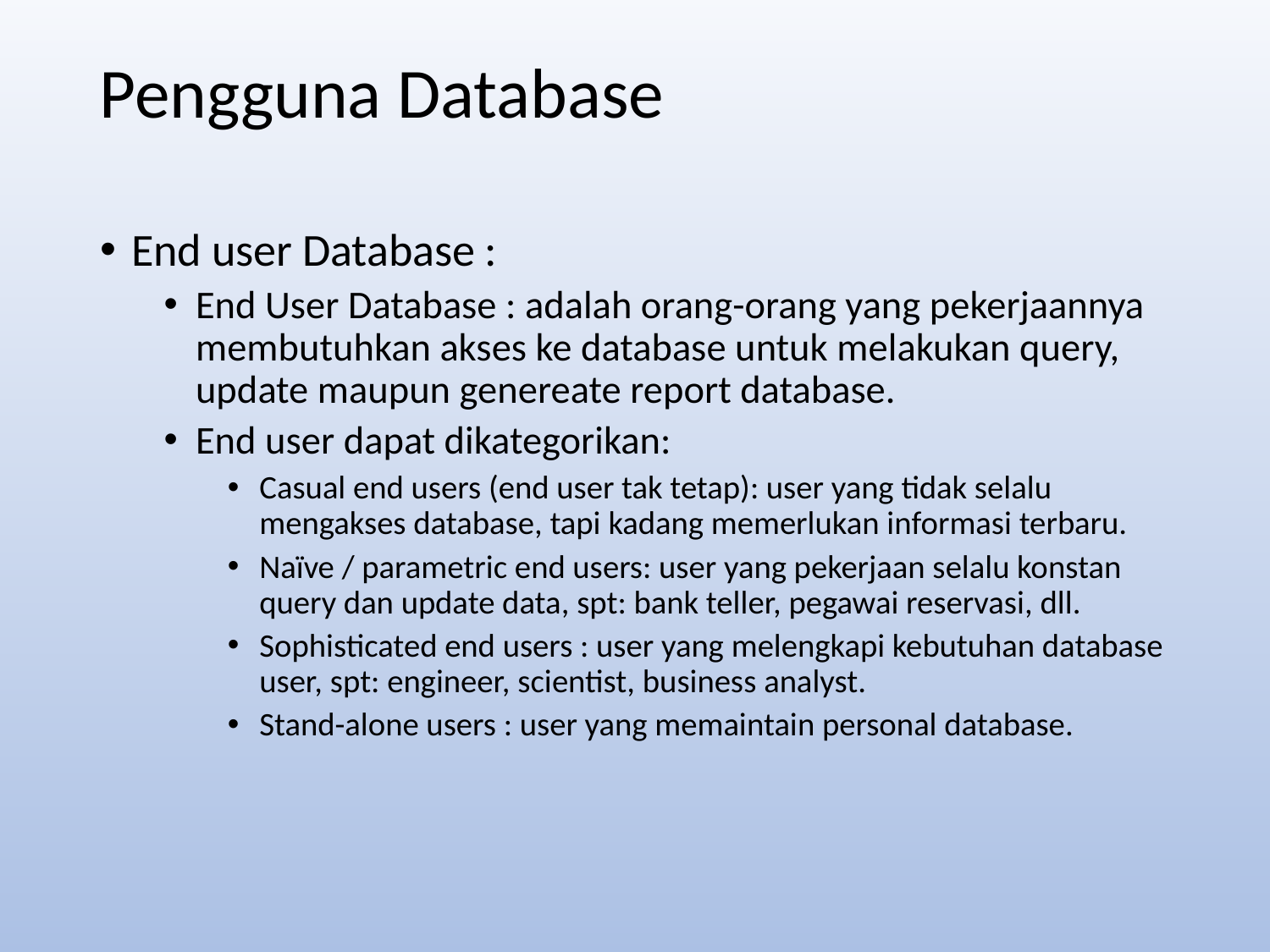

Pengguna Database
End user Database :
End User Database : adalah orang-orang yang pekerjaannya membutuhkan akses ke database untuk melakukan query, update maupun genereate report database.
End user dapat dikategorikan:
Casual end users (end user tak tetap): user yang tidak selalu mengakses database, tapi kadang memerlukan informasi terbaru.
Naïve / parametric end users: user yang pekerjaan selalu konstan query dan update data, spt: bank teller, pegawai reservasi, dll.
Sophisticated end users : user yang melengkapi kebutuhan database user, spt: engineer, scientist, business analyst.
Stand-alone users : user yang memaintain personal database.